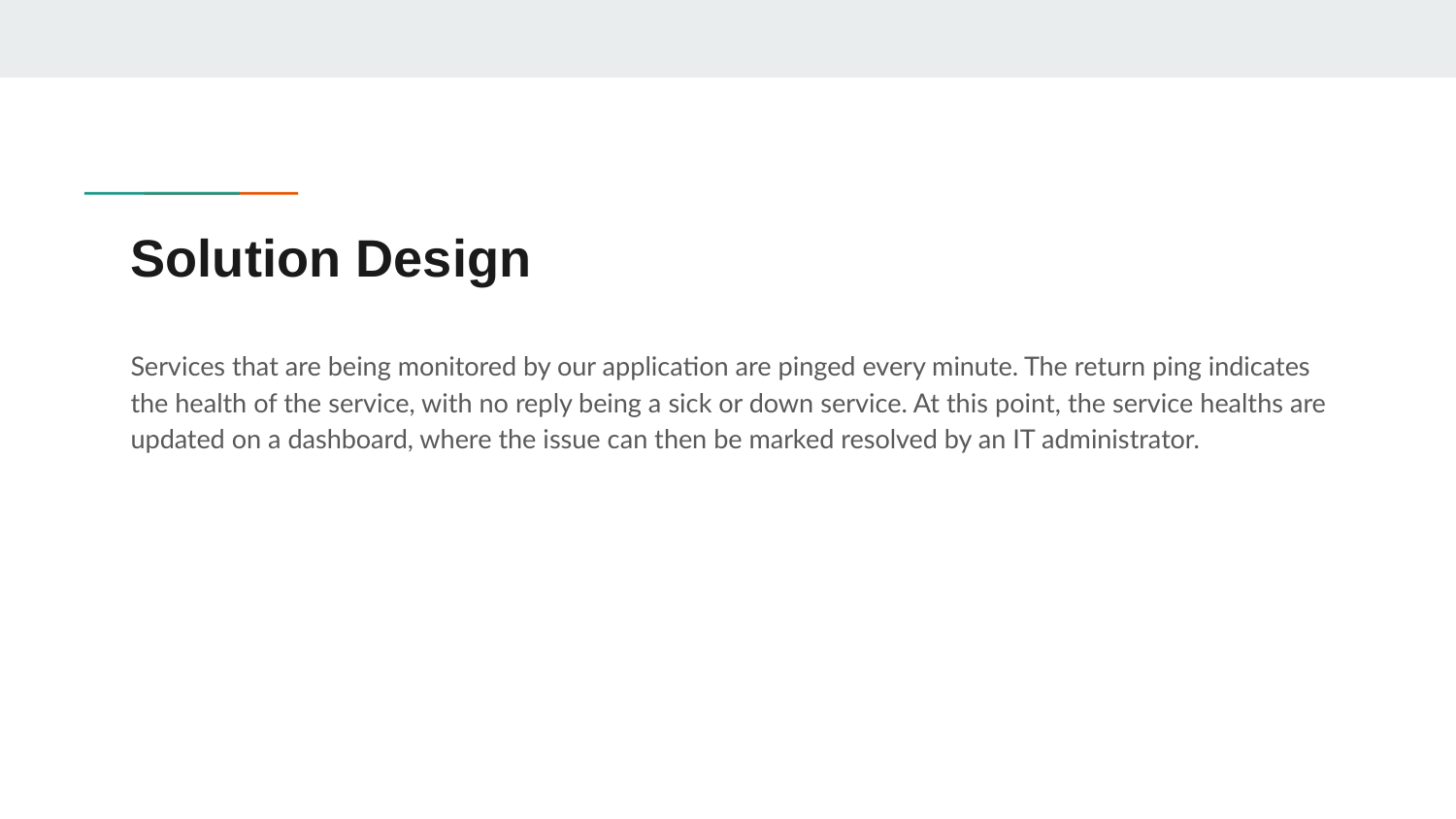

# Solution Design
Services that are being monitored by our application are pinged every minute. The return ping indicates the health of the service, with no reply being a sick or down service. At this point, the service healths are updated on a dashboard, where the issue can then be marked resolved by an IT administrator.